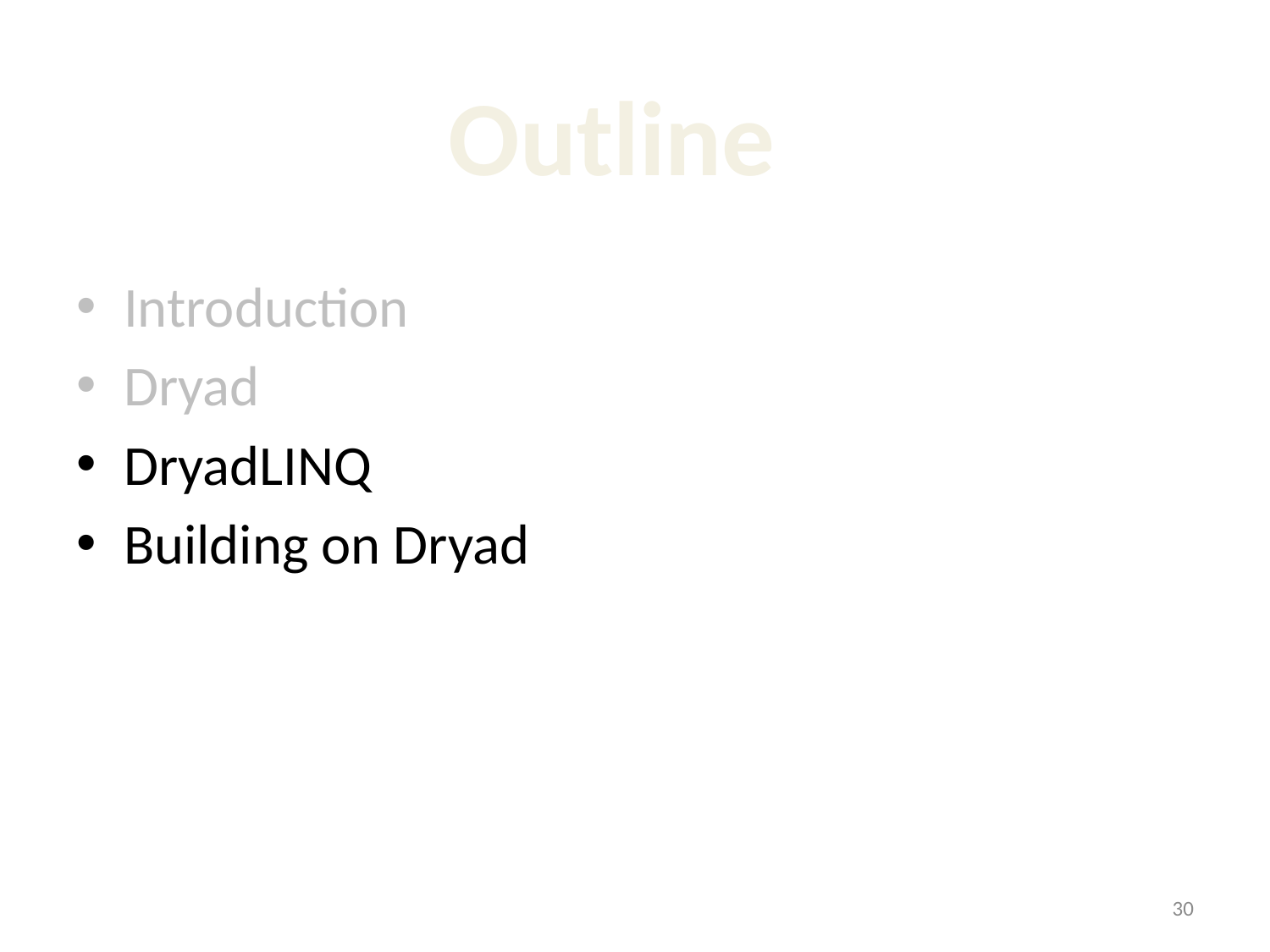

Outline
Introduction
Dryad
DryadLINQ
Building on Dryad

30